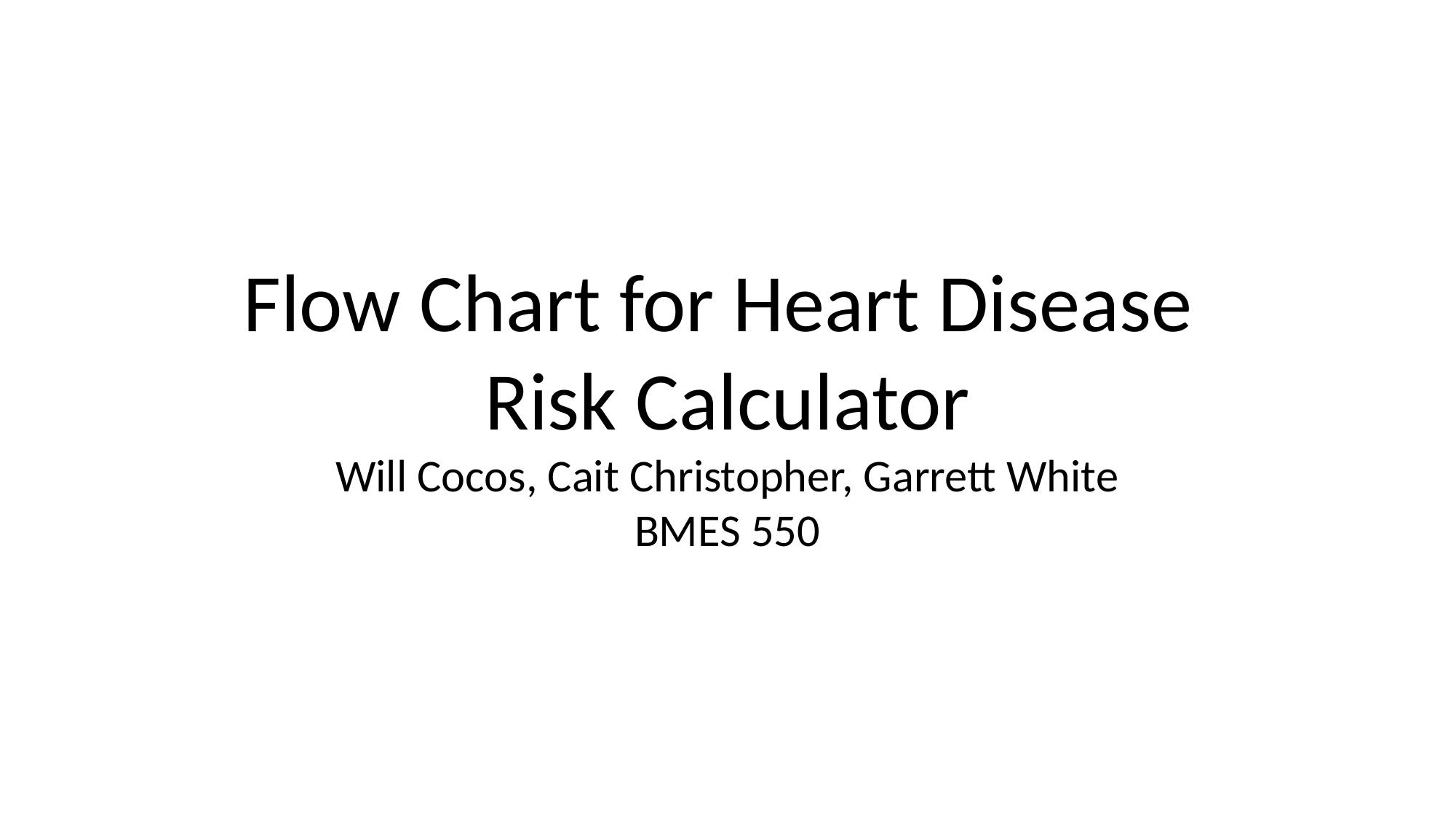

Flow Chart for Heart Disease
Risk Calculator
Will Cocos, Cait Christopher, Garrett White
BMES 550